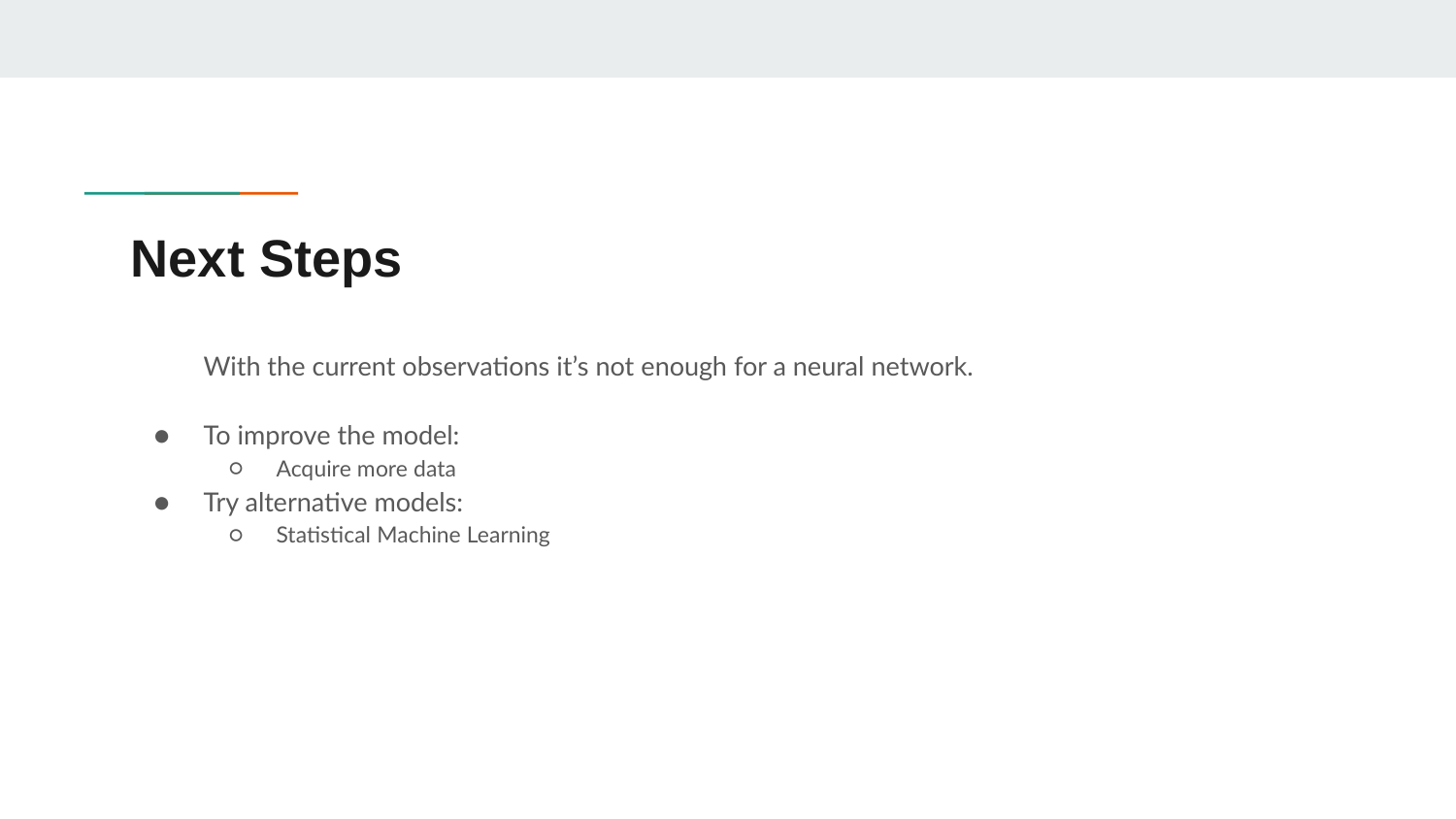

# Next Steps
With the current observations it’s not enough for a neural network.
To improve the model:
Acquire more data
Try alternative models:
Statistical Machine Learning